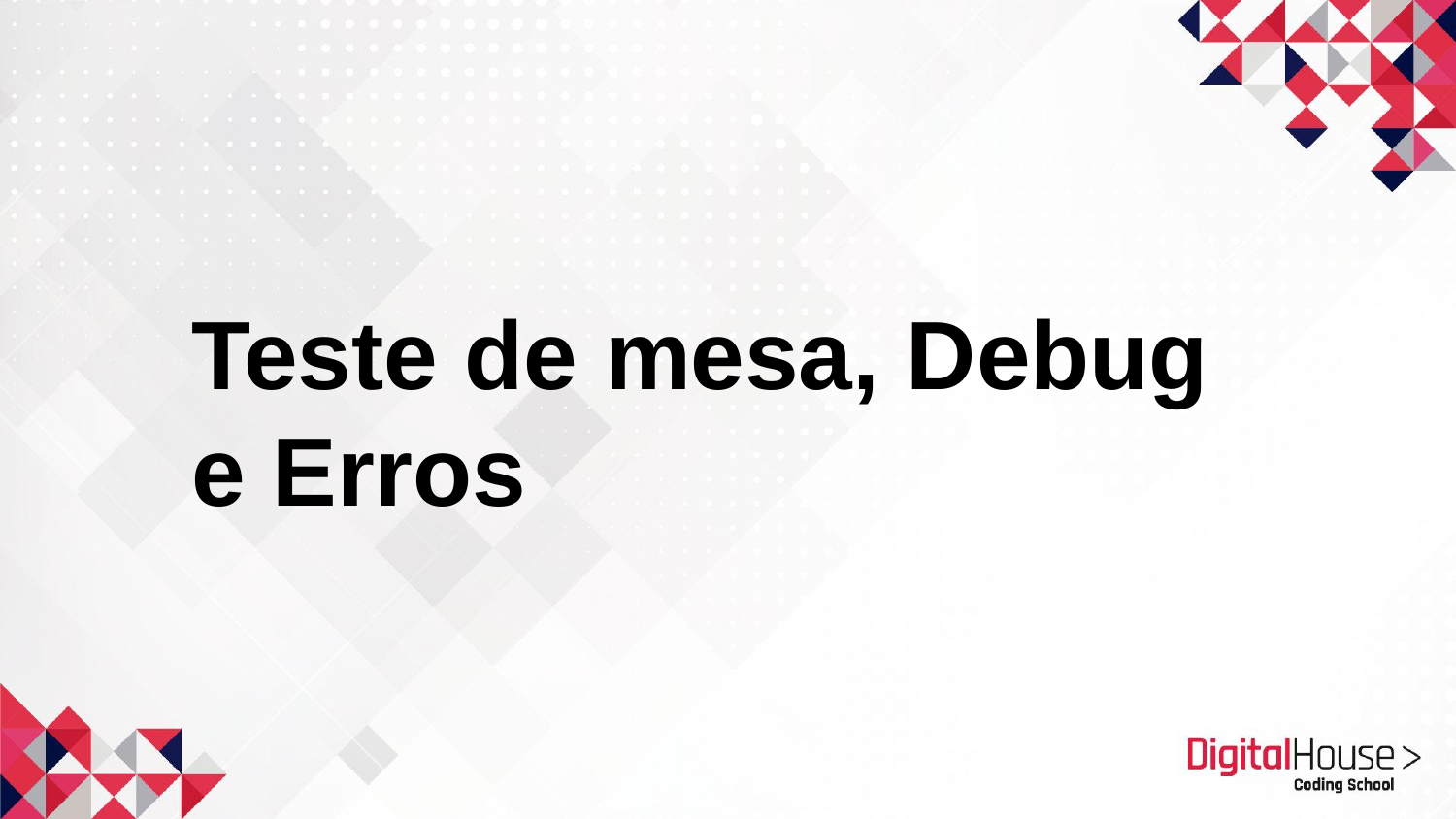

# Teste de mesa, Debug e Erros